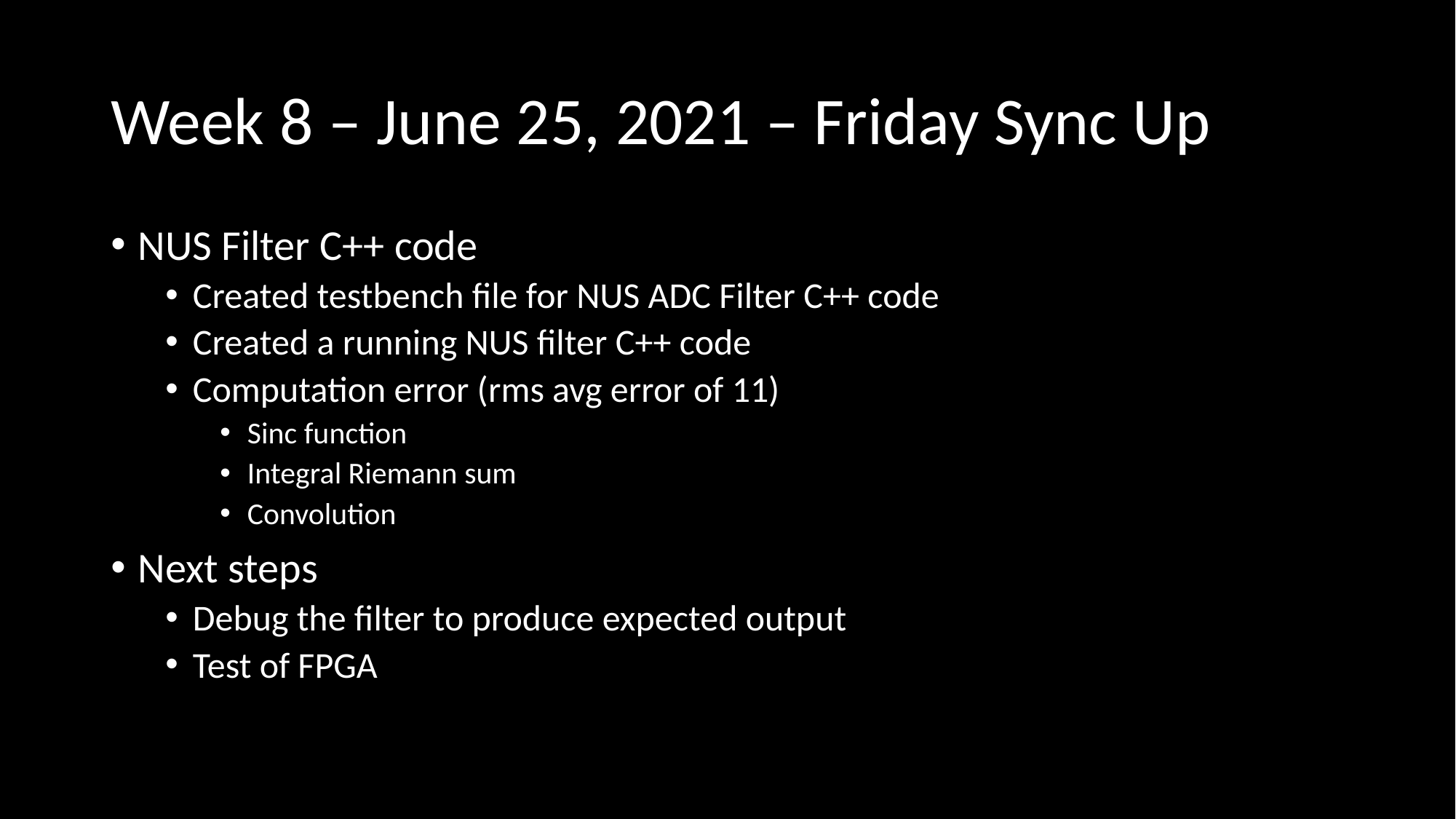

# Week 8 – June 25, 2021 – Friday Sync Up
NUS Filter C++ code
Created testbench file for NUS ADC Filter C++ code
Created a running NUS filter C++ code
Computation error (rms avg error of 11)
Sinc function
Integral Riemann sum
Convolution
Next steps
Debug the filter to produce expected output
Test of FPGA